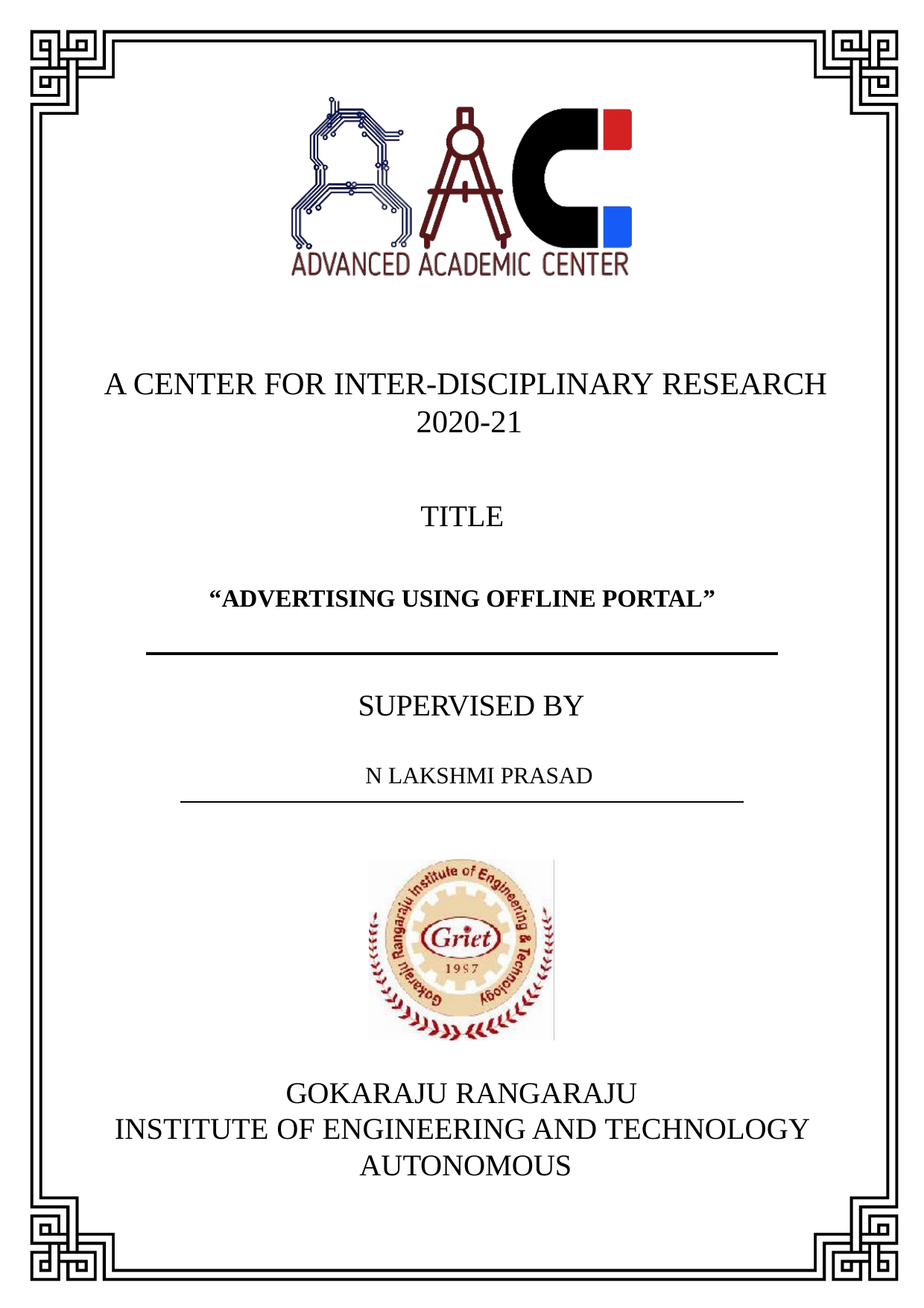

A CENTER FOR INTER-DISCIPLINARY RESEARCH  2020-21

TITLE

“ADVERTISING USING OFFLINE PORTAL”

SUPERVISED BY

N LAKSHMI PRASAD

GOKARAJU RANGARAJU
INSTITUTE OF ENGINEERING AND TECHNOLOGY  AUTONOMOUS